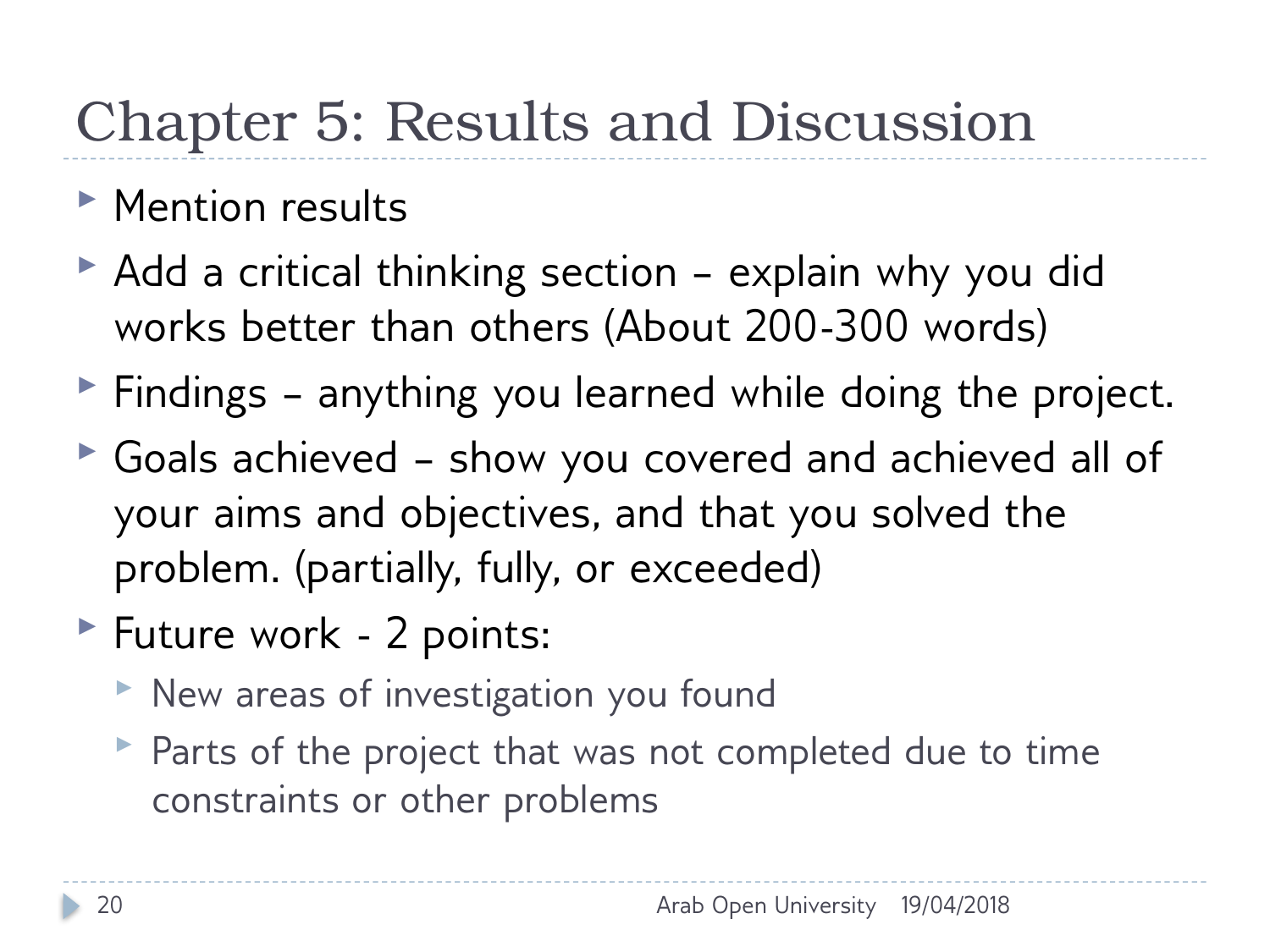

# Chapter 5: Results and Discussion
Mention results
Add a critical thinking section – explain why you did works better than others (About 200-300 words)
Findings – anything you learned while doing the project.
Goals achieved – show you covered and achieved all of your aims and objectives, and that you solved the problem. (partially, fully, or exceeded)
Future work - 2 points:
New areas of investigation you found
Parts of the project that was not completed due to time constraints or other problems
20
Arab Open University
19/04/2018